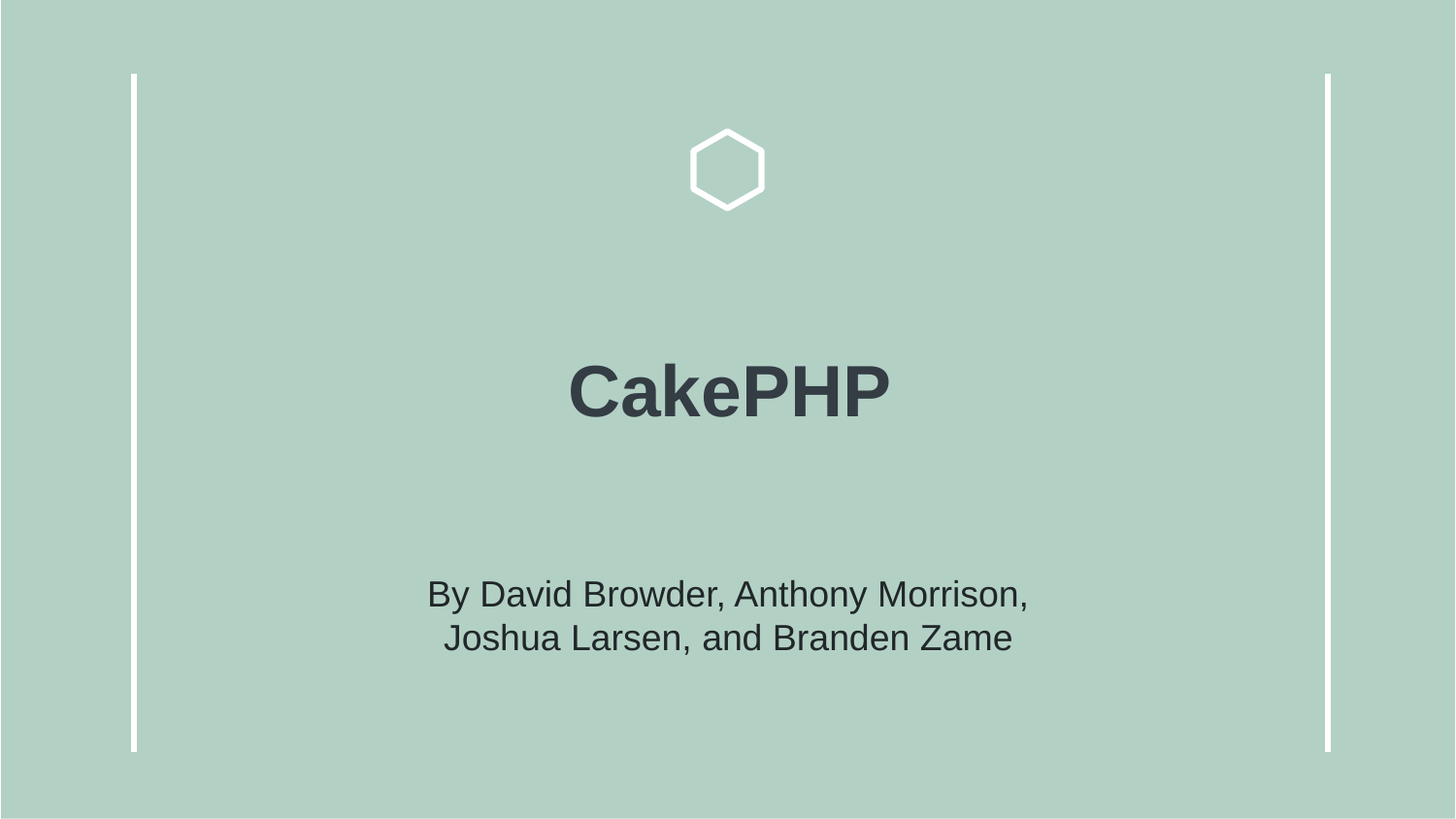

# CakePHP
By David Browder, Anthony Morrison, Joshua Larsen, and Branden Zame